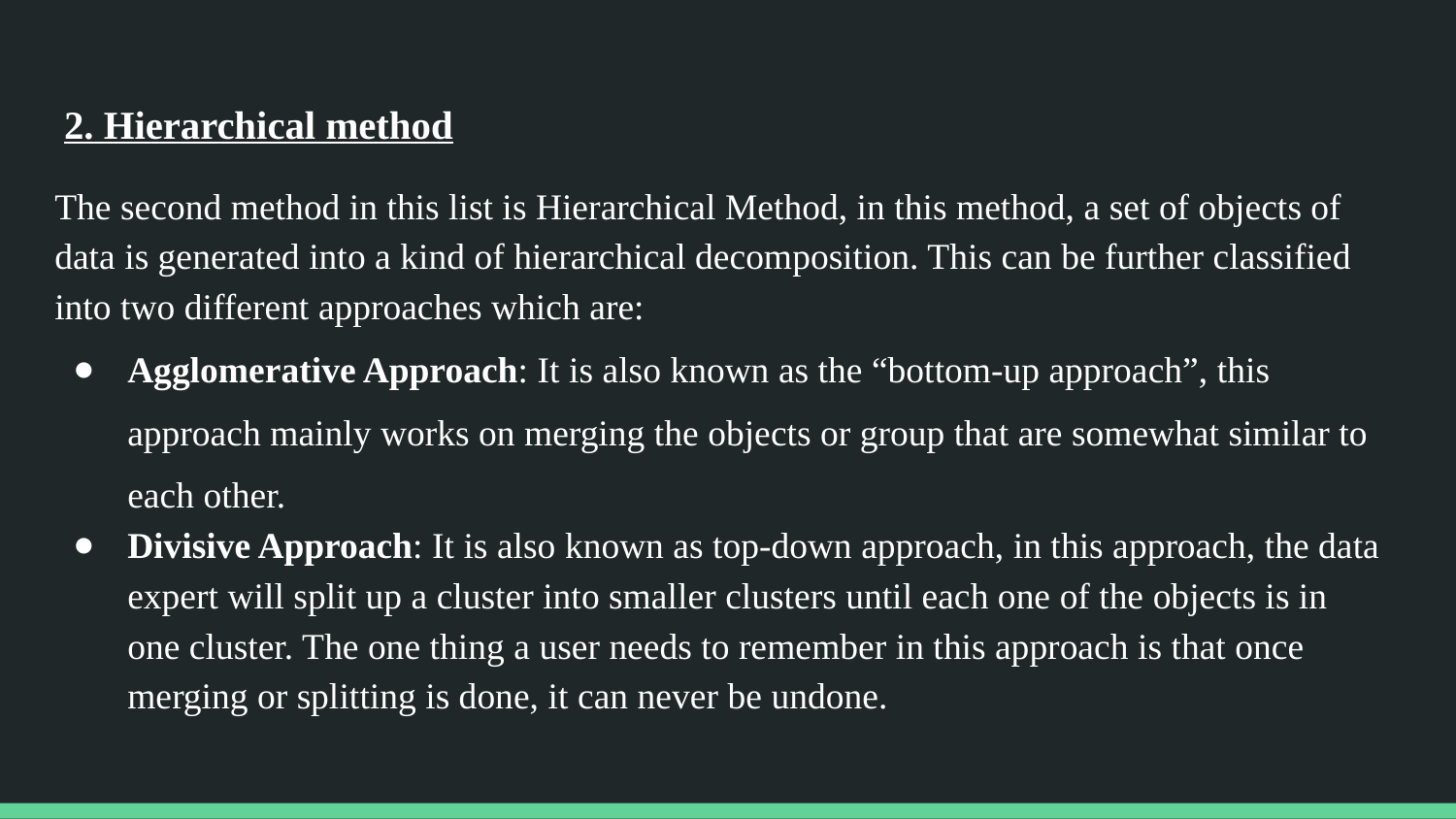

# 2. Hierarchical method
The second method in this list is Hierarchical Method, in this method, a set of objects of data is generated into a kind of hierarchical decomposition. This can be further classified into two different approaches which are:
Agglomerative Approach: It is also known as the “bottom-up approach”, this approach mainly works on merging the objects or group that are somewhat similar to each other.
Divisive Approach: It is also known as top-down approach, in this approach, the data expert will split up a cluster into smaller clusters until each one of the objects is in one cluster. The one thing a user needs to remember in this approach is that once merging or splitting is done, it can never be undone.